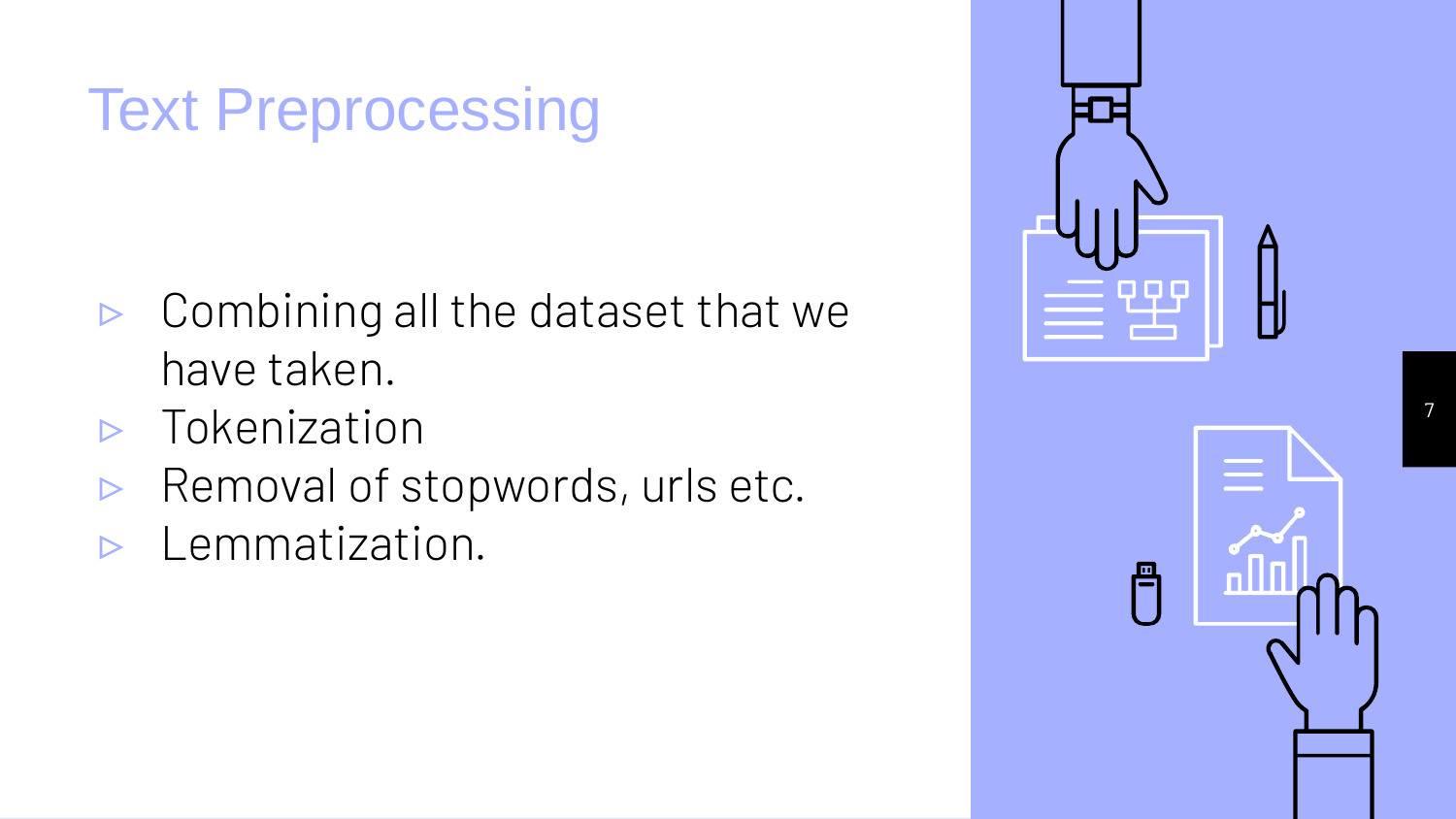

# Text Preprocessing

Combining all the dataset that we have taken.
Tokenization
Removal of stopwords, urls etc.
Lemmatization.

7